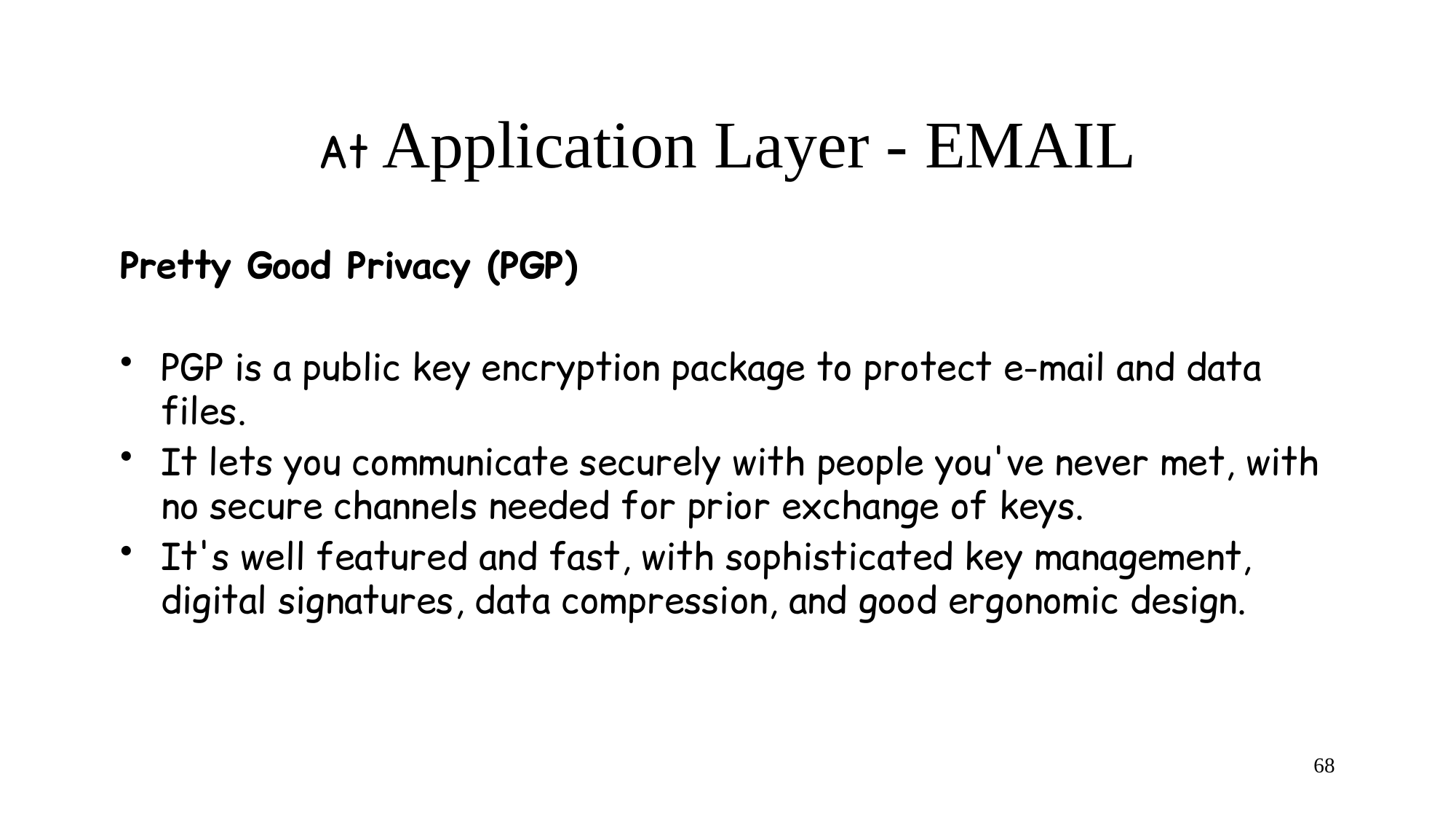

# At Application Layer - EMAIL
Pretty Good Privacy (PGP)

PGP is a public key encryption package to protect e-mail and data files.
It lets you communicate securely with people you've never met, with no secure channels needed for prior exchange of keys.
It's well featured and fast, with sophisticated key management, digital signatures, data compression, and good ergonomic design.

68